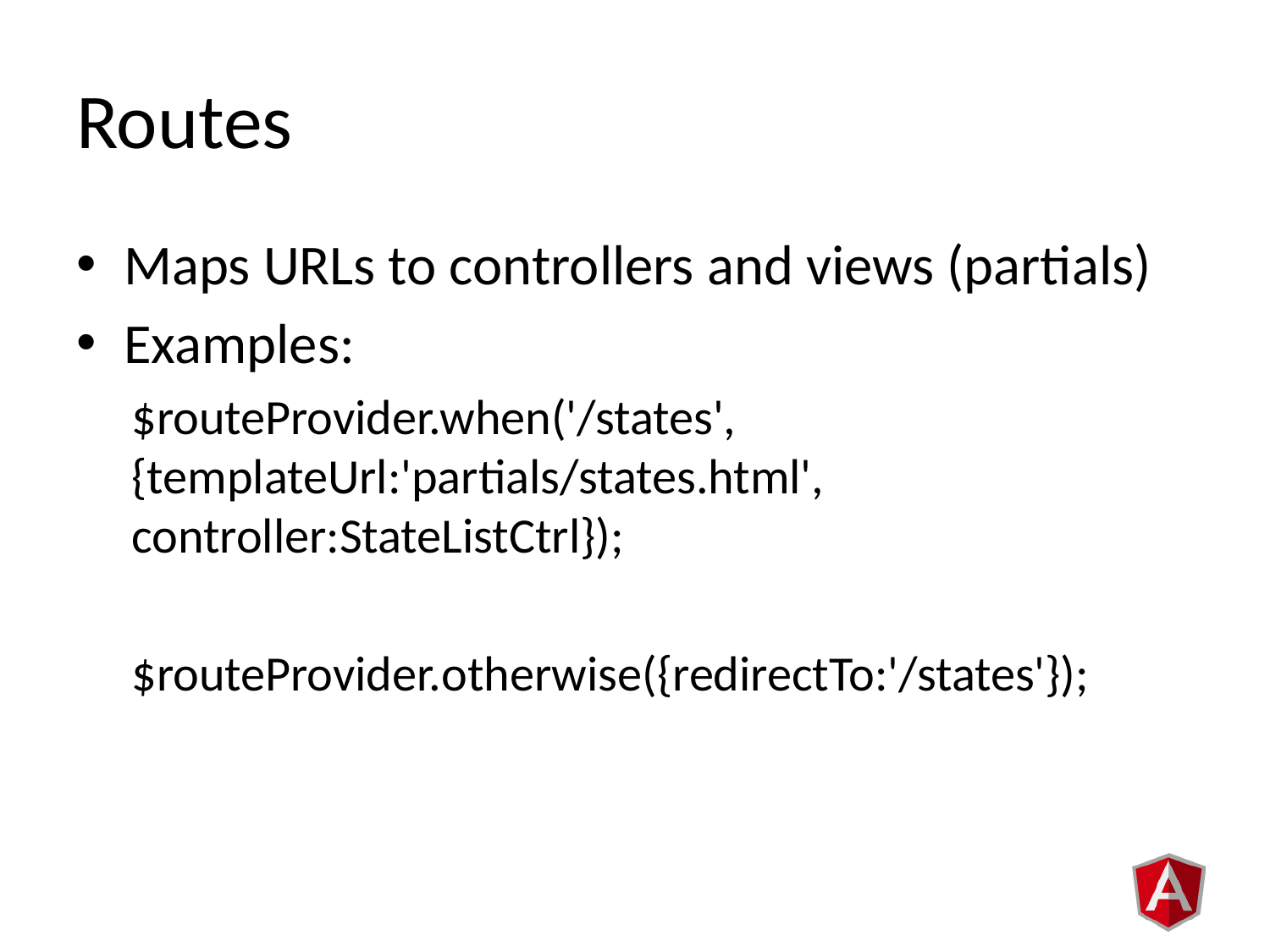

# Routes
Maps URLs to controllers and views (partials)
Examples:
$routeProvider.when('/states', {templateUrl:'partials/states.html', controller:StateListCtrl});

$routeProvider.otherwise({redirectTo:'/states'});